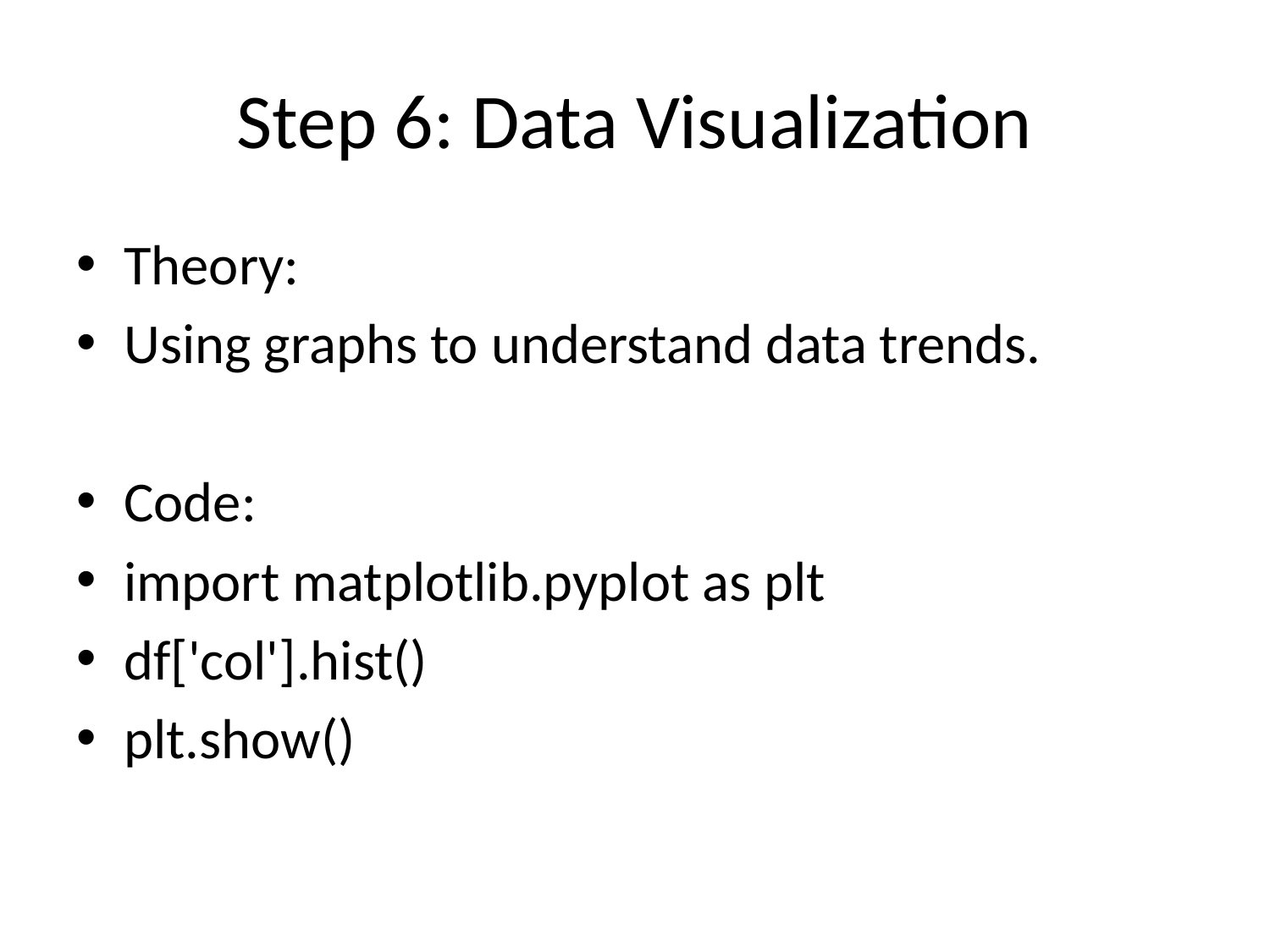

# Step 6: Data Visualization
Theory:
Using graphs to understand data trends.

Code:
import matplotlib.pyplot as plt
df['col'].hist()
plt.show()